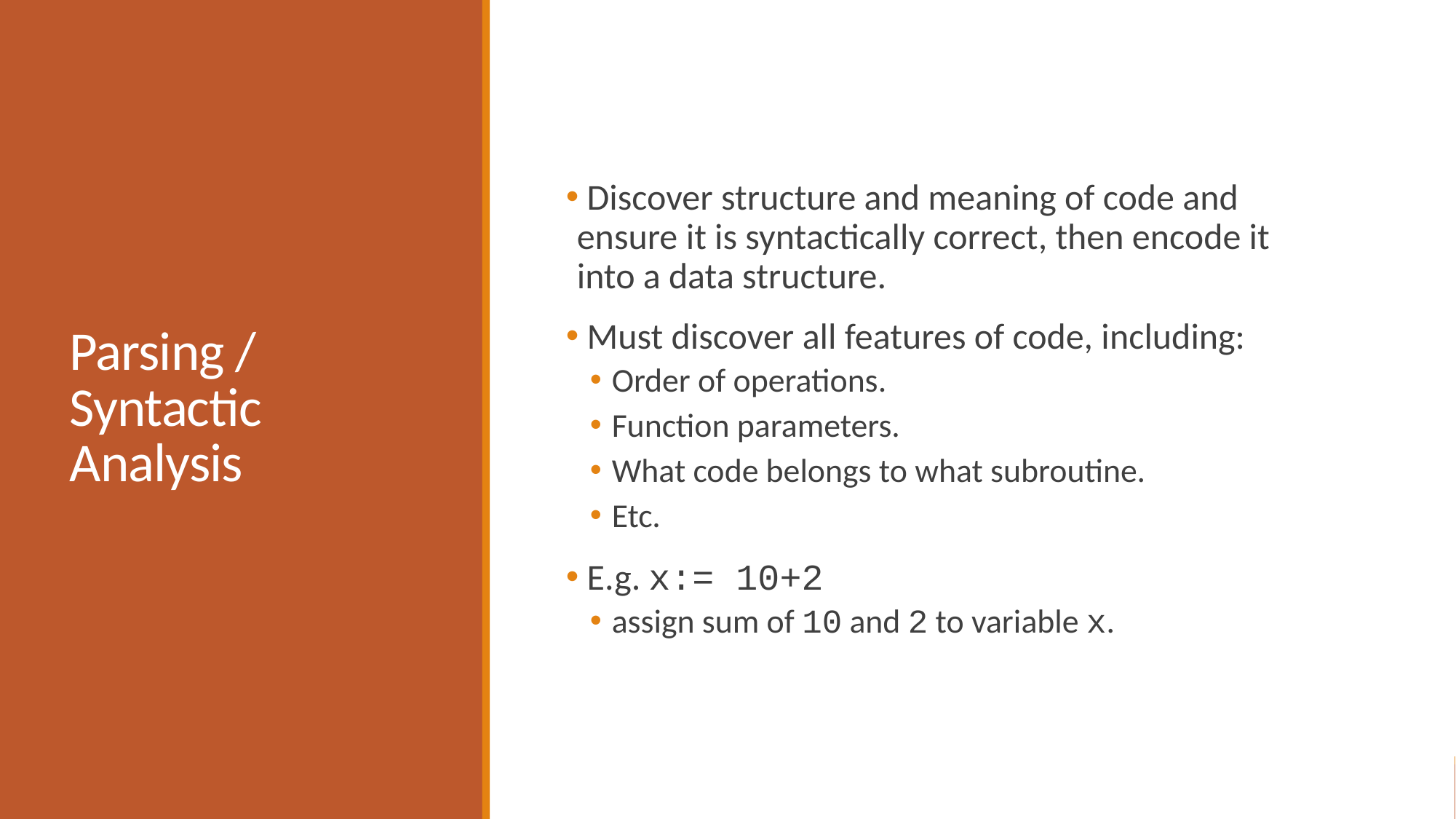

# Parsing / Syntactic Analysis
 Discover structure and meaning of code and ensure it is syntactically correct, then encode it into a data structure.
 Must discover all features of code, including:
Order of operations.
Function parameters.
What code belongs to what subroutine.
Etc.
 E.g. x:= 10+2
assign sum of 10 and 2 to variable x.